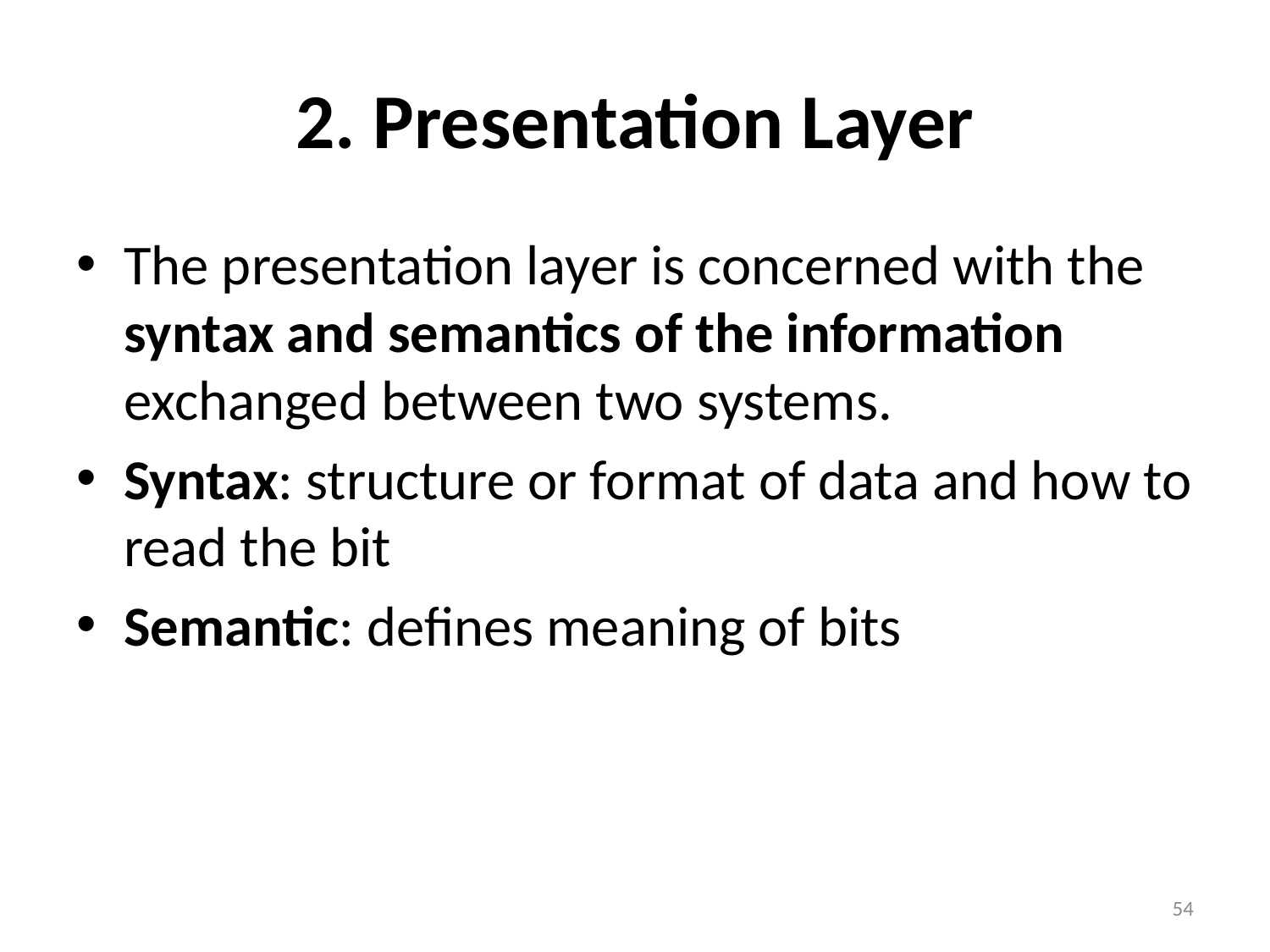

# 2. Presentation Layer
The presentation layer is concerned with the syntax and semantics of the information exchanged between two systems.
Syntax: structure or format of data and how to read the bit
Semantic: defines meaning of bits

54